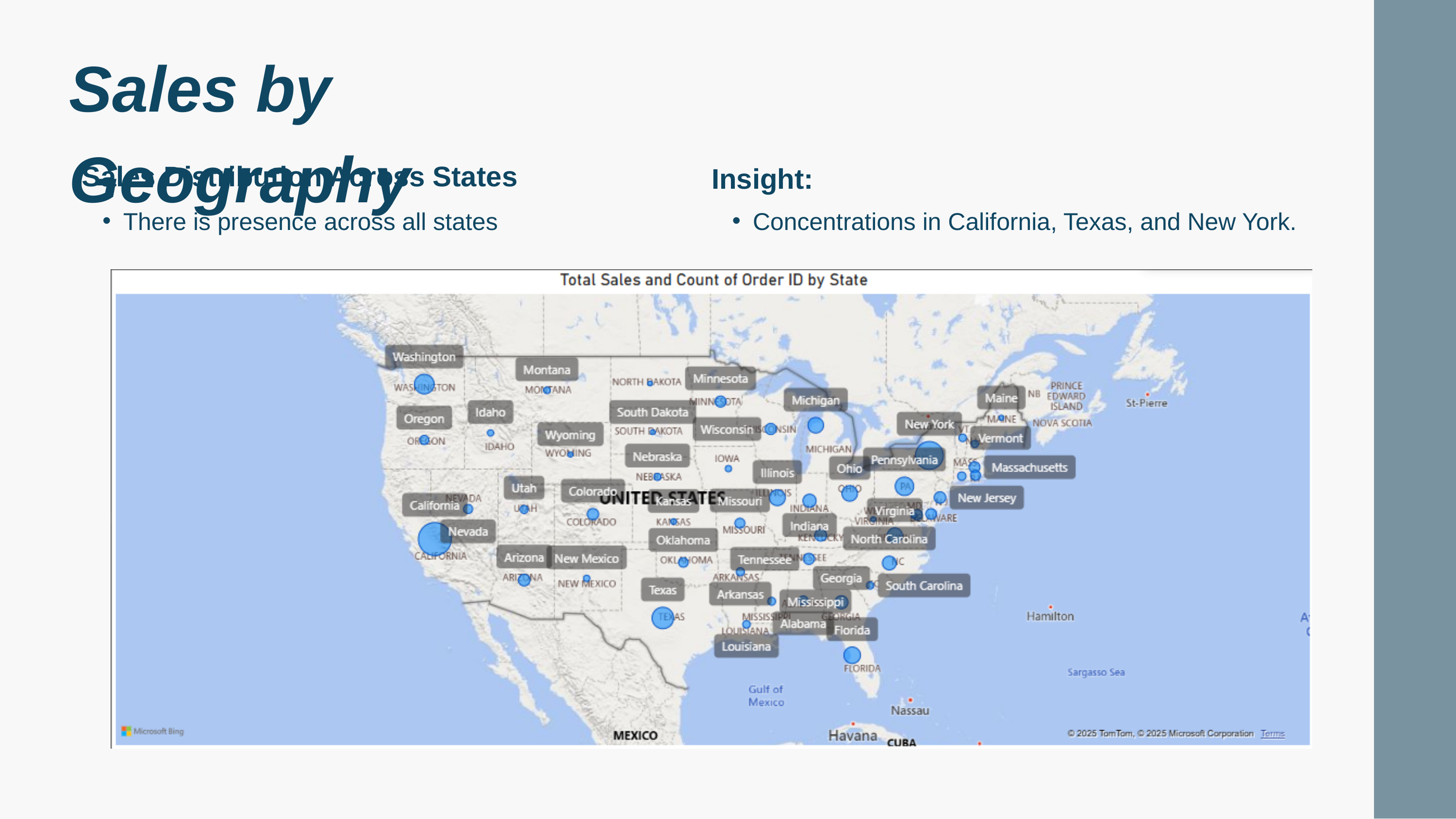

Sales by Geography
Insight:
Sales Distribution Across States
There is presence across all states
Concentrations in California, Texas, and New York.